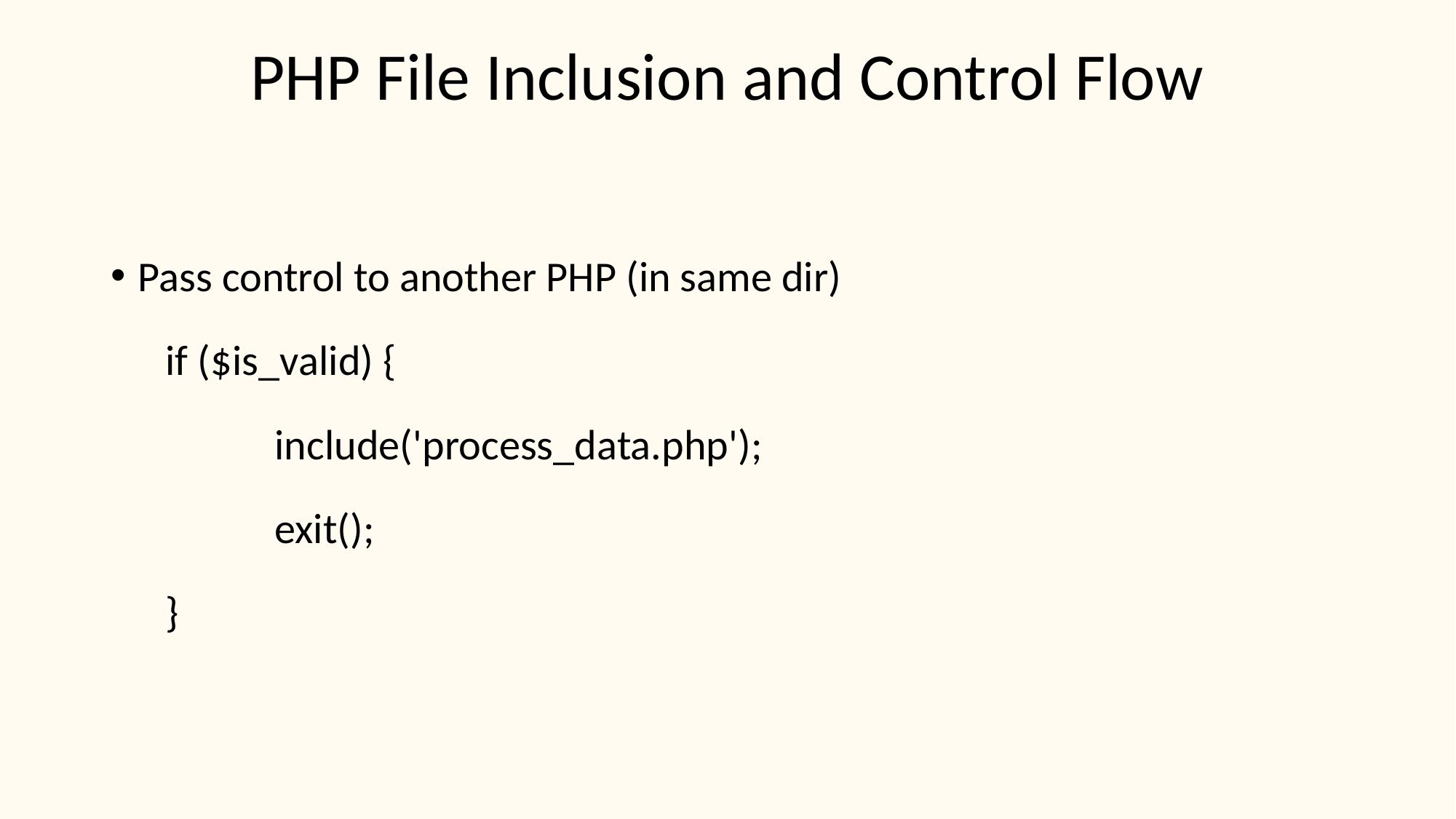

# PHP File Inclusion and Control Flow
Pass control to another PHP (in same dir)
if ($is_valid) {
	include('process_data.php');
	exit();
}